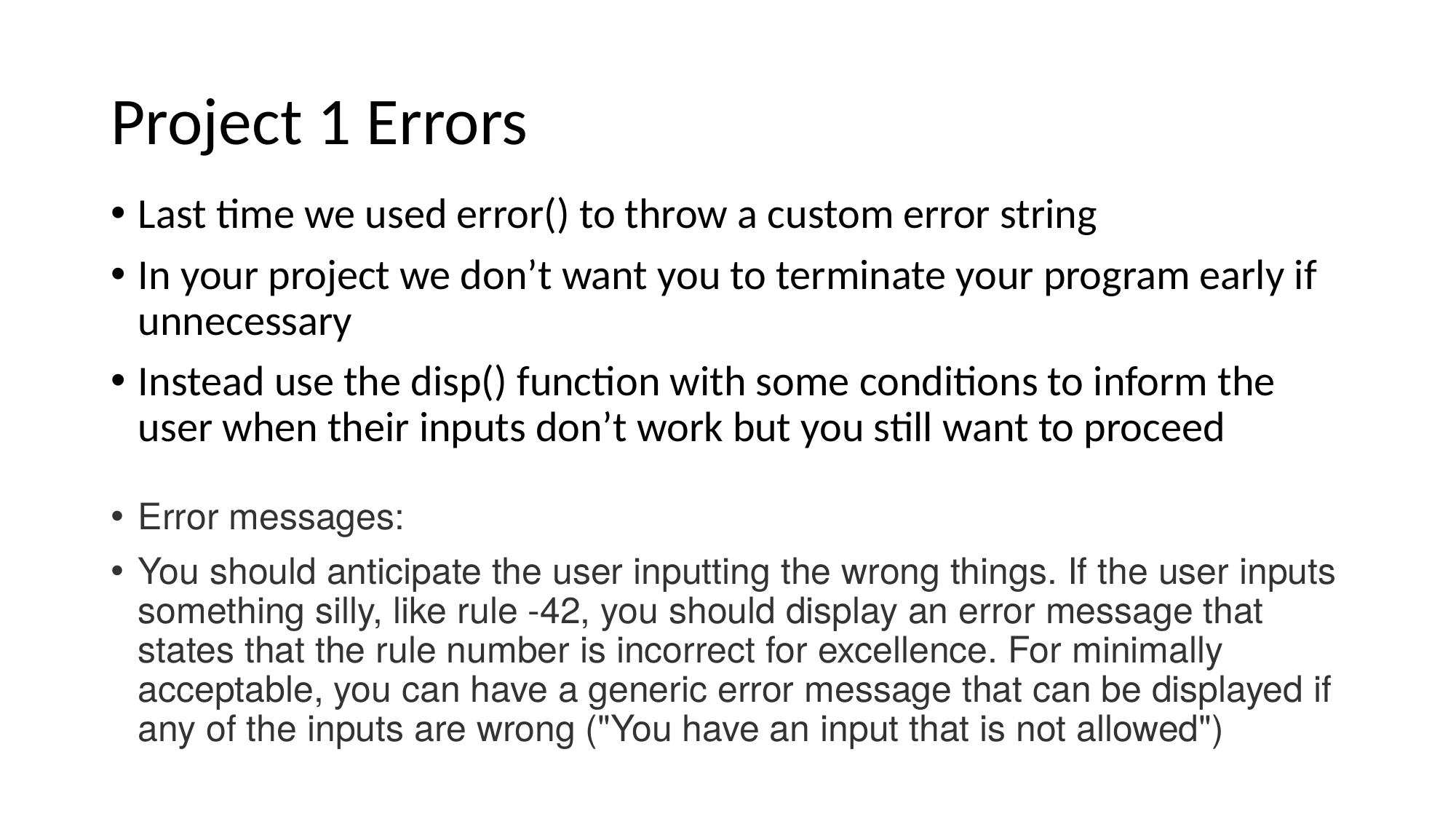

# Project 1 Errors
Last time we used error() to throw a custom error string
In your project we don’t want you to terminate your program early if unnecessary
Instead use the disp() function with some conditions to inform the user when their inputs don’t work but you still want to proceed

Error messages:
You should anticipate the user inputting the wrong things. If the user inputs something silly, like rule -42, you should display an error message that states that the rule number is incorrect for excellence. For minimally acceptable, you can have a generic error message that can be displayed if any of the inputs are wrong ("You have an input that is not allowed")